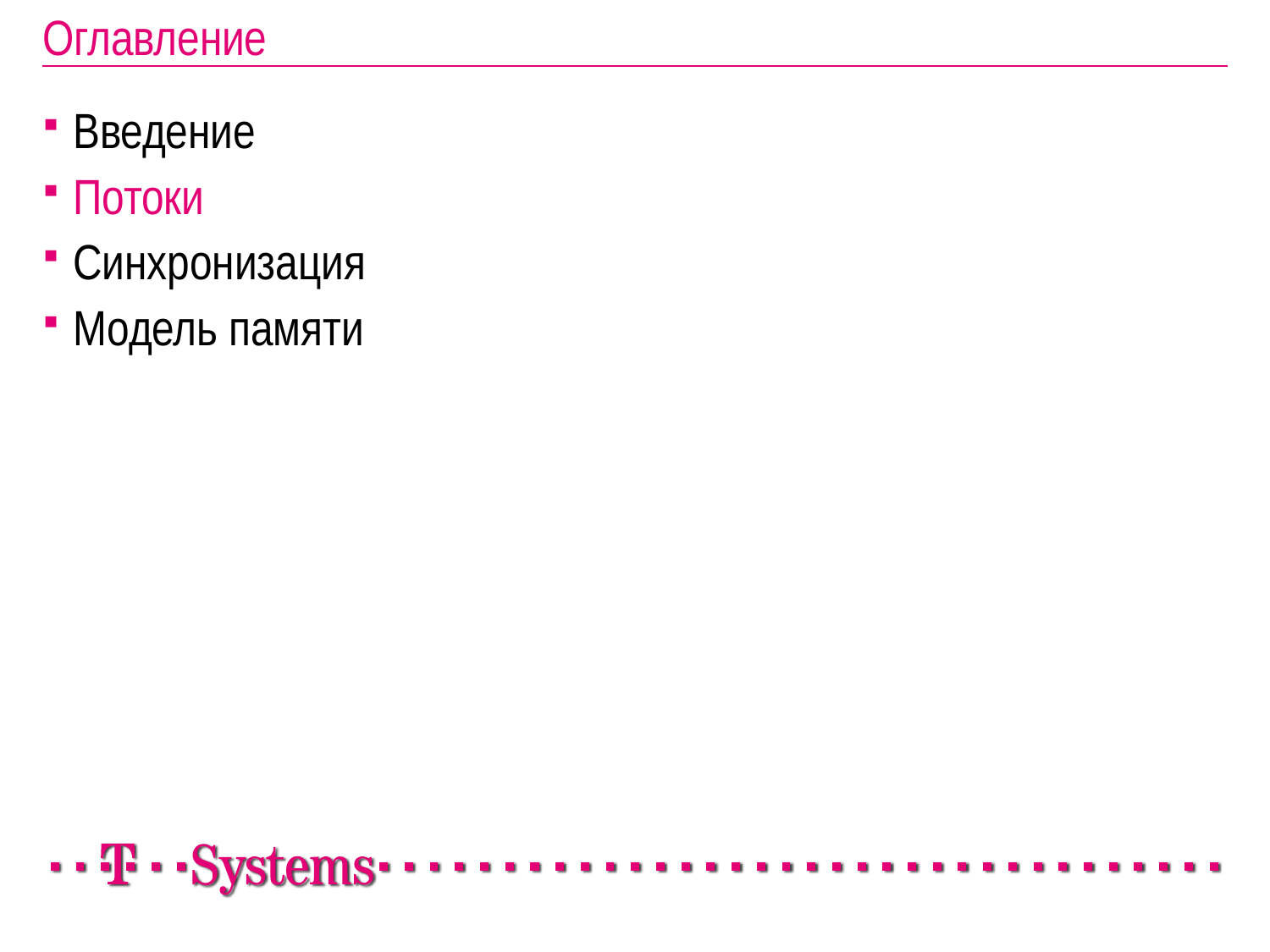

# Оглавление
Введение
Потоки
Синхронизация
Модель памяти